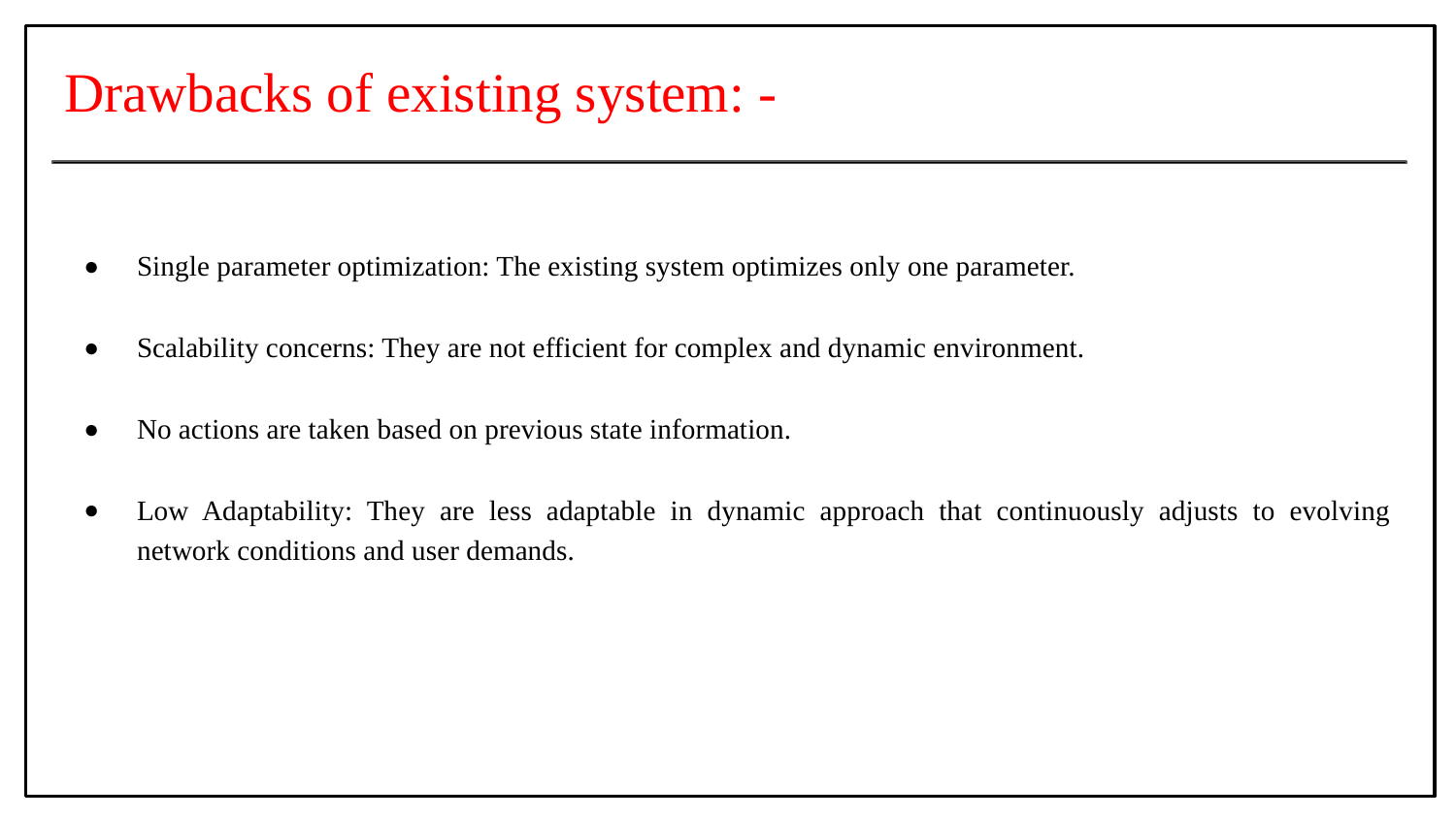

# Drawbacks of existing system: -

Single parameter optimization: The existing system optimizes only one parameter.

Scalability concerns: They are not efficient for complex and dynamic environment.

No actions are taken based on previous state information.

Low Adaptability: They are less adaptable in dynamic approach that continuously adjusts to evolving network conditions and user demands.